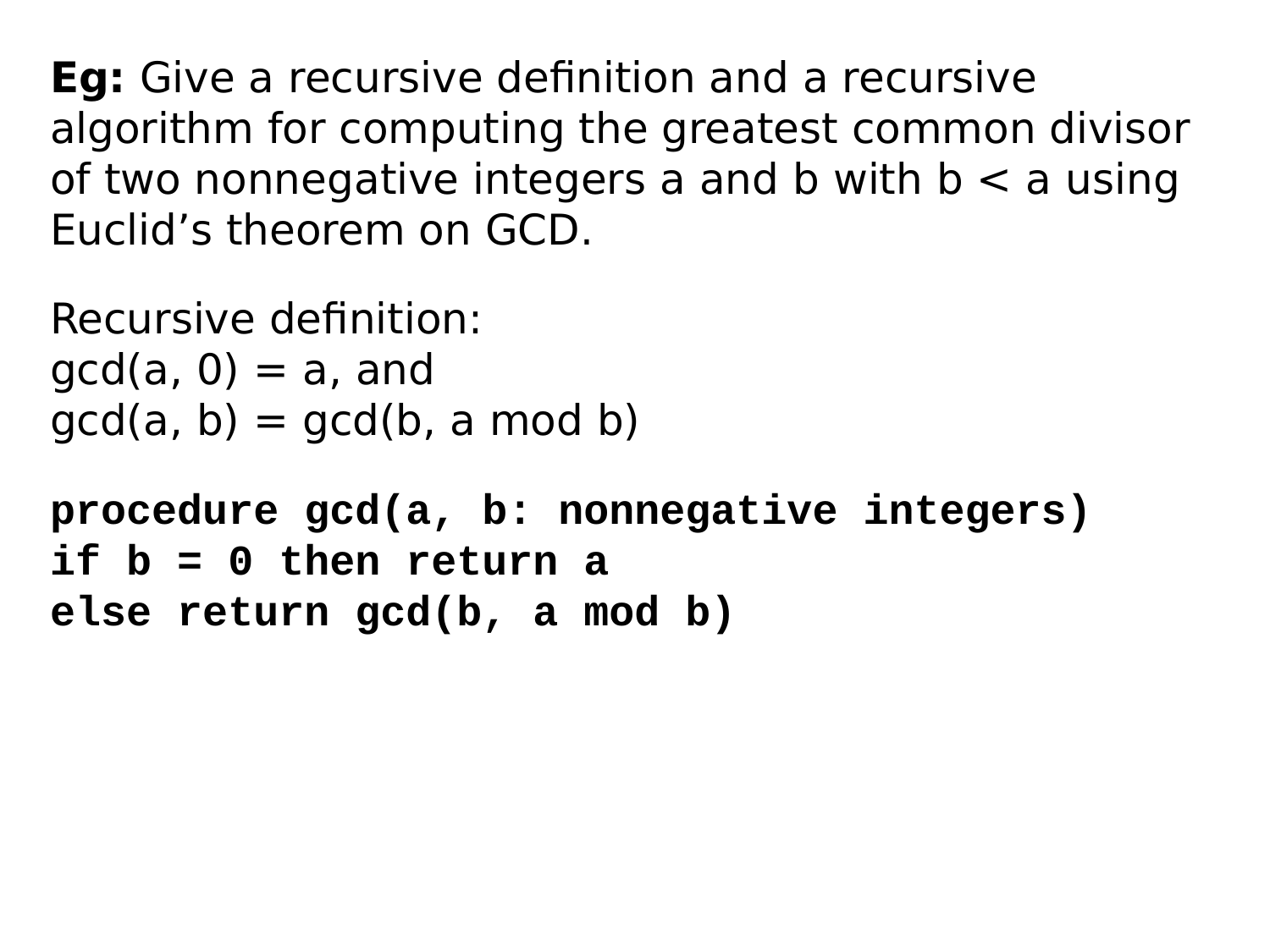

Eg: Give a recursive definition and a recursive algorithm for computing the greatest common divisor of two nonnegative integers a and b with b < a using Euclid’s theorem on GCD.

Recursive definition:
gcd(a, 0) = a, and
gcd(a, b) = gcd(b, a mod b)

procedure gcd(a, b: nonnegative integers)
if b = 0 then return a
else return gcd(b, a mod b)